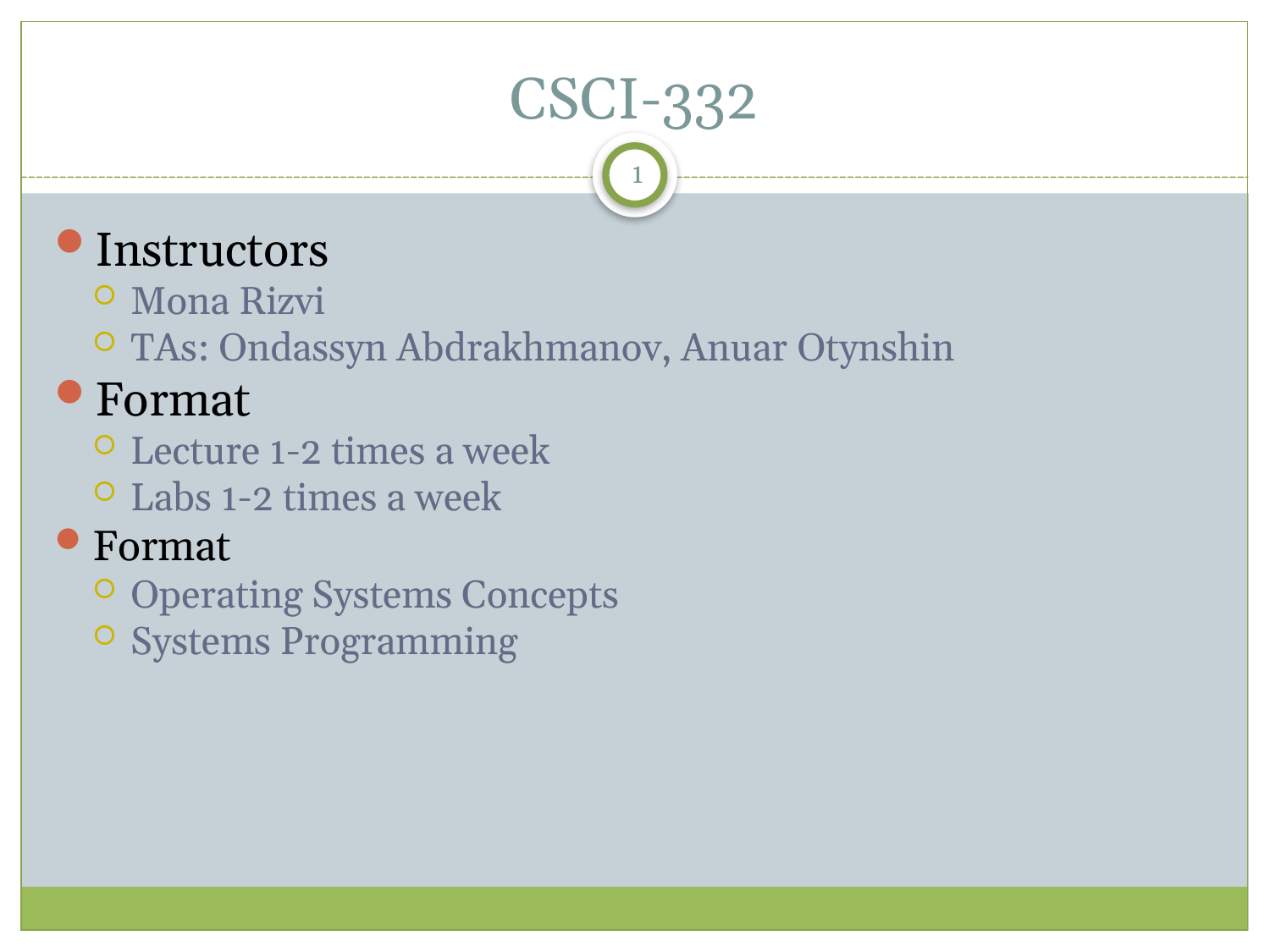

CSCI-332
1
Instructors
Mona Rizvi
TAs: Ondassyn Abdrakhmanov, Anuar Otynshin
Format
Lecture 1-2 times a week
Labs 1-2 times a week
Format
Operating Systems Concepts
Systems Programming